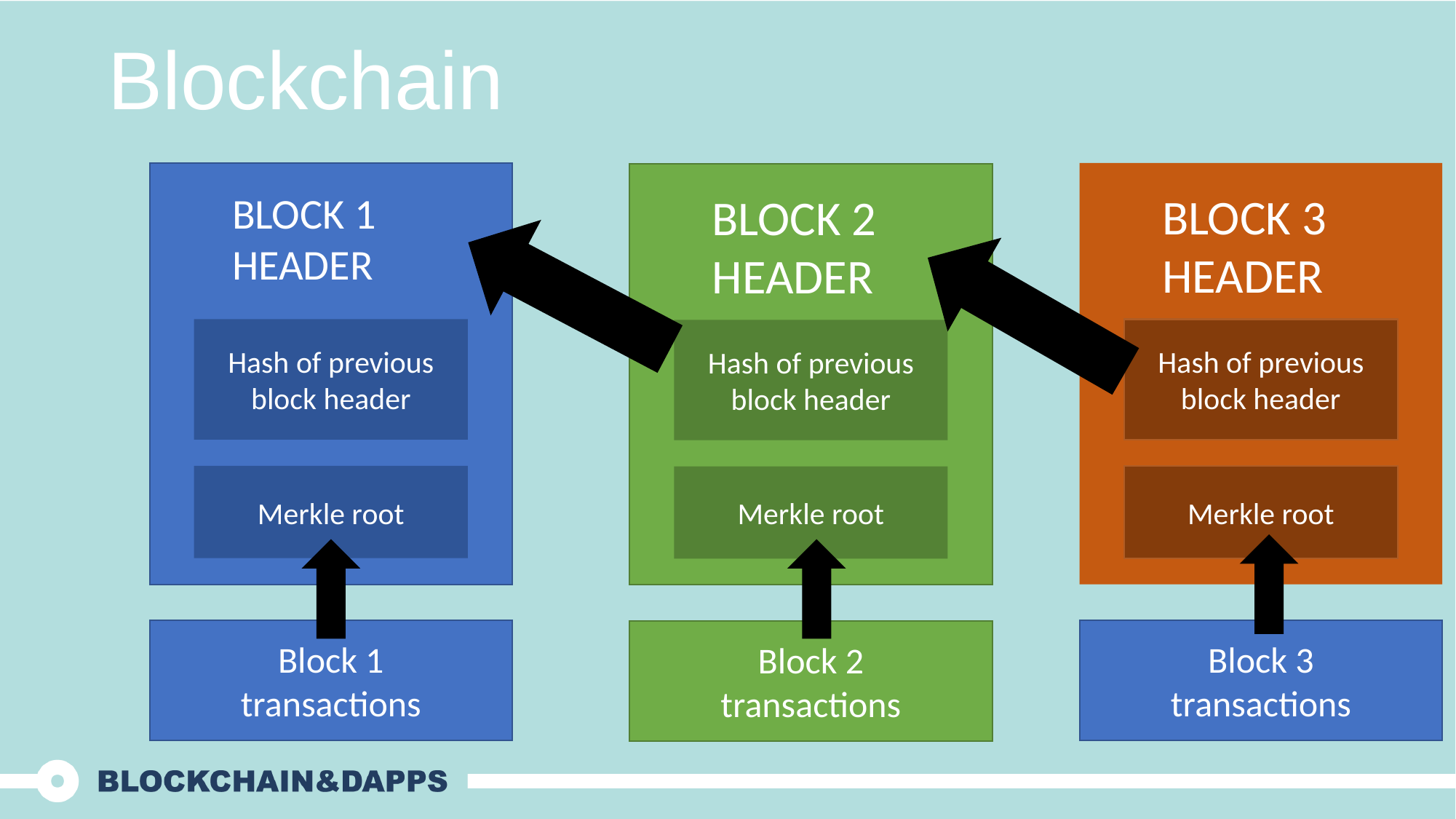

Blockchain

BLOCK 1
HEADER
Hash of previous block header
Merkle root

BLOCK 3
HEADER
Hash of previous block header
Merkle root

BLOCK 2
HEADER
Hash of previous block header
Merkle root

Block 1
transactions
Block 3
transactions
Block 2
transactions